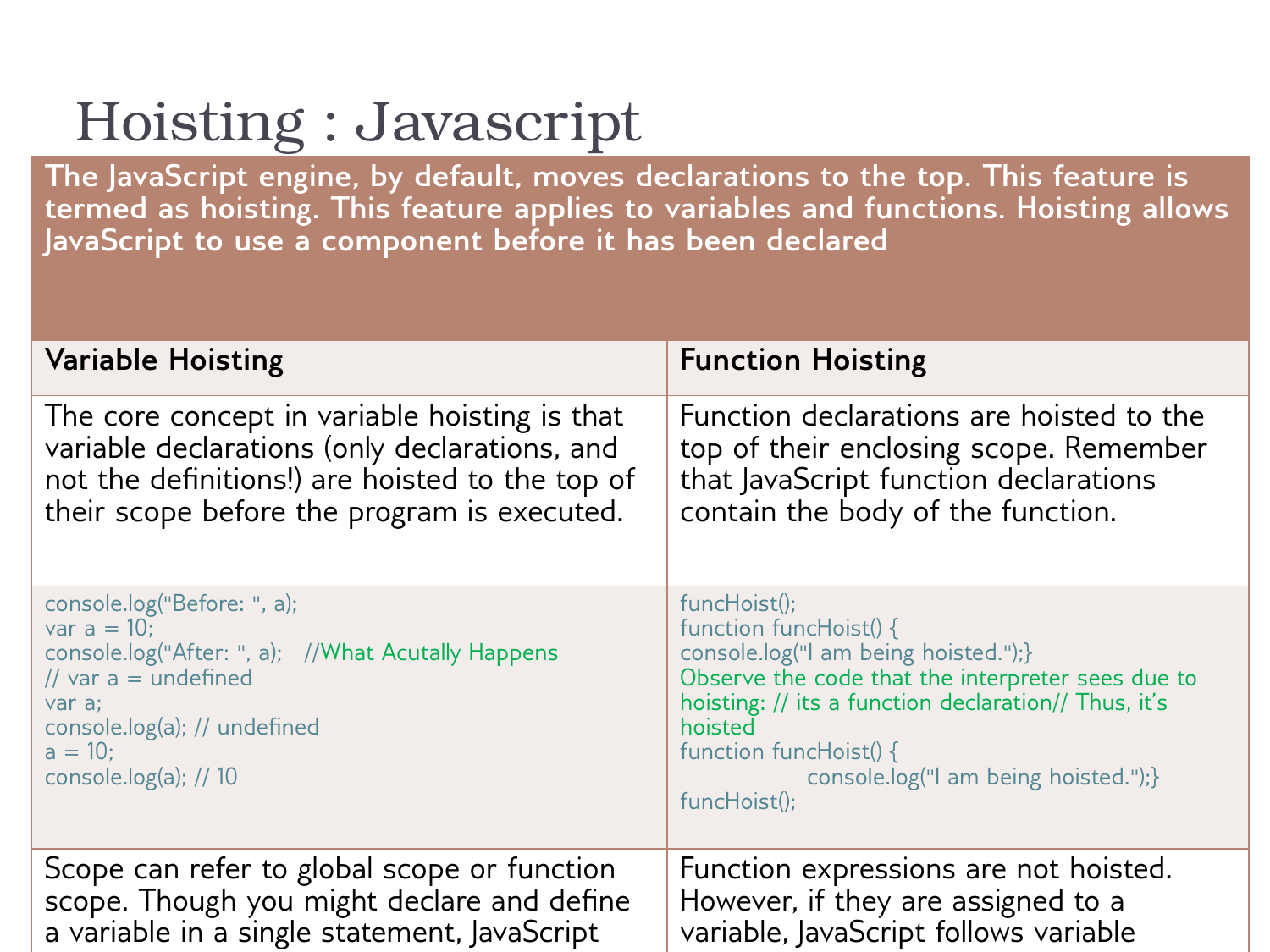

Hoisting : Javascript
| The JavaScript engine, by default, moves declarations to the top. This feature is termed as hoisting. This feature applies to variables and functions. Hoisting allows JavaScript to use a component before it has been declared |  |
| --- | --- |
| Variable Hoisting | Function Hoisting |
| The core concept in variable hoisting is that variable declarations (only declarations, and not the definitions!) are hoisted to the top of their scope before the program is executed. | Function declarations are hoisted to the top of their enclosing scope. Remember that JavaScript function declarations contain the body of the function. |
| console.log("Before: ", a); var a = 10; console.log("After: ", a); //What Acutally Happens // var a = undefined var a; console.log(a); // undefined a = 10; console.log(a); // 10 | funcHoist(); function funcHoist() { console.log("I am being hoisted.");} Observe the code that the interpreter sees due to hoisting: // its a function declaration// Thus, it’s hoisted function funcHoist() { console.log("I am being hoisted.");} funcHoist(); |
| Scope can refer to global scope or function scope. Though you might declare and define a variable in a single statement, JavaScript processes them separately: declaration followed by a definition. | Function expressions are not hoisted. However, if they are assigned to a variable, JavaScript follows variable hoisting and hoists the variable declaration, but not the assignment, that is, the function. |